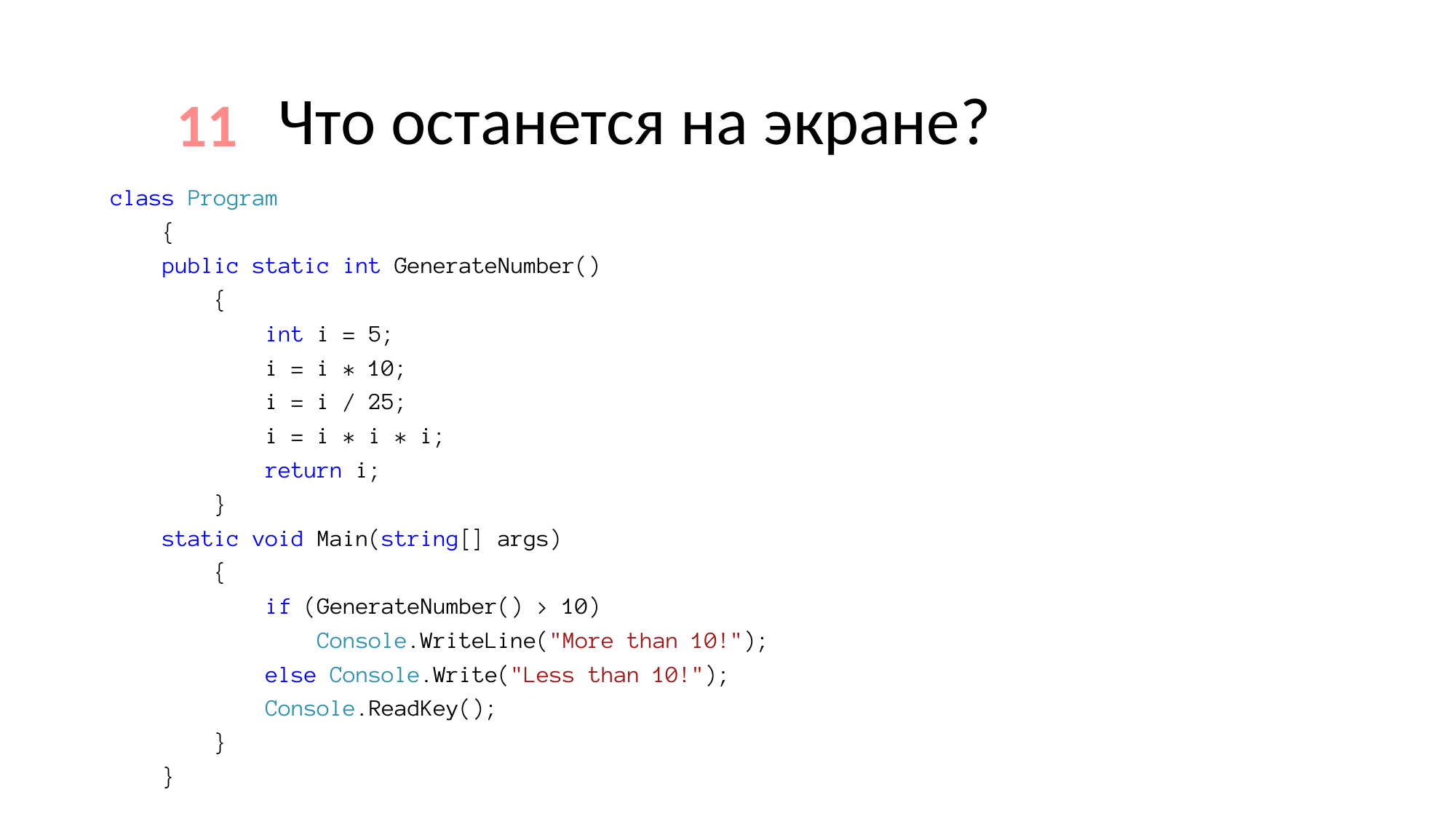

11
# Что останется на экране?
class Program
    {
    public static int GenerateNumber()
        {
            int i = 5;
            i = i * 10;
            i = i / 25;
            i = i * i * i;
            return i;
        }
    static void Main(string[] args)
        {
            if (GenerateNumber() > 10)
                Console.WriteLine("More than 10!");
            else Console.Write("Less than 10!");
            Console.ReadKey();
        }
    }